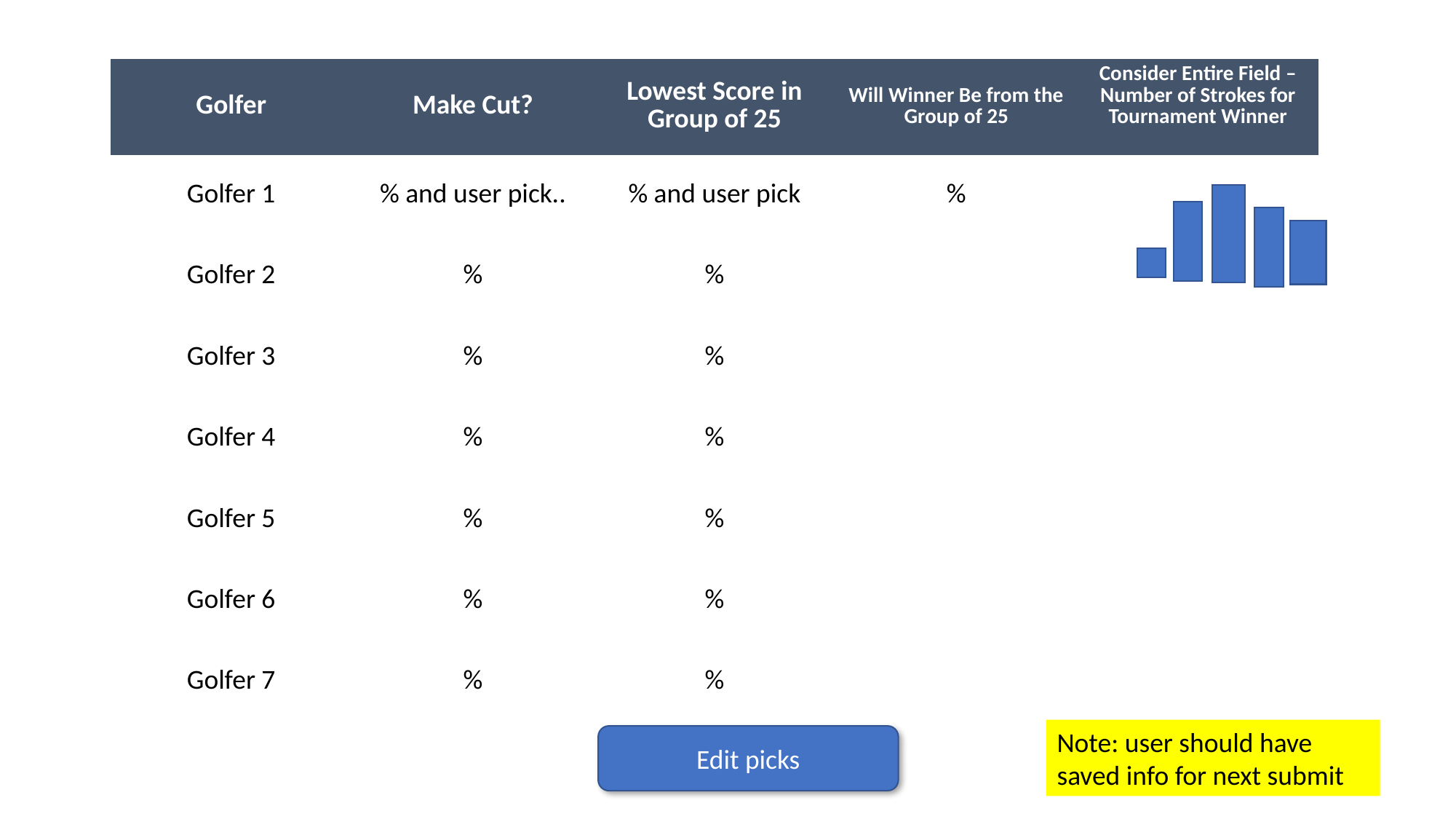

| Golfer | Make Cut? | Lowest Score in Group of 25 | Will Winner Be from the Group of 25 | Consider Entire Field – Number of Strokes for Tournament Winner |
| --- | --- | --- | --- | --- |
| Golfer 1 | % and user pick.. | % and user pick | % |  |
| Golfer 2 | % | % |  |  |
| Golfer 3 | % | % |  |  |
| Golfer 4 | % | % |  |  |
| Golfer 5 | % | % |  |  |
| Golfer 6 | % | % |  |  |
| Golfer 7 | % | % |  |  |

Note: user should have saved info for next submit
Edit picks